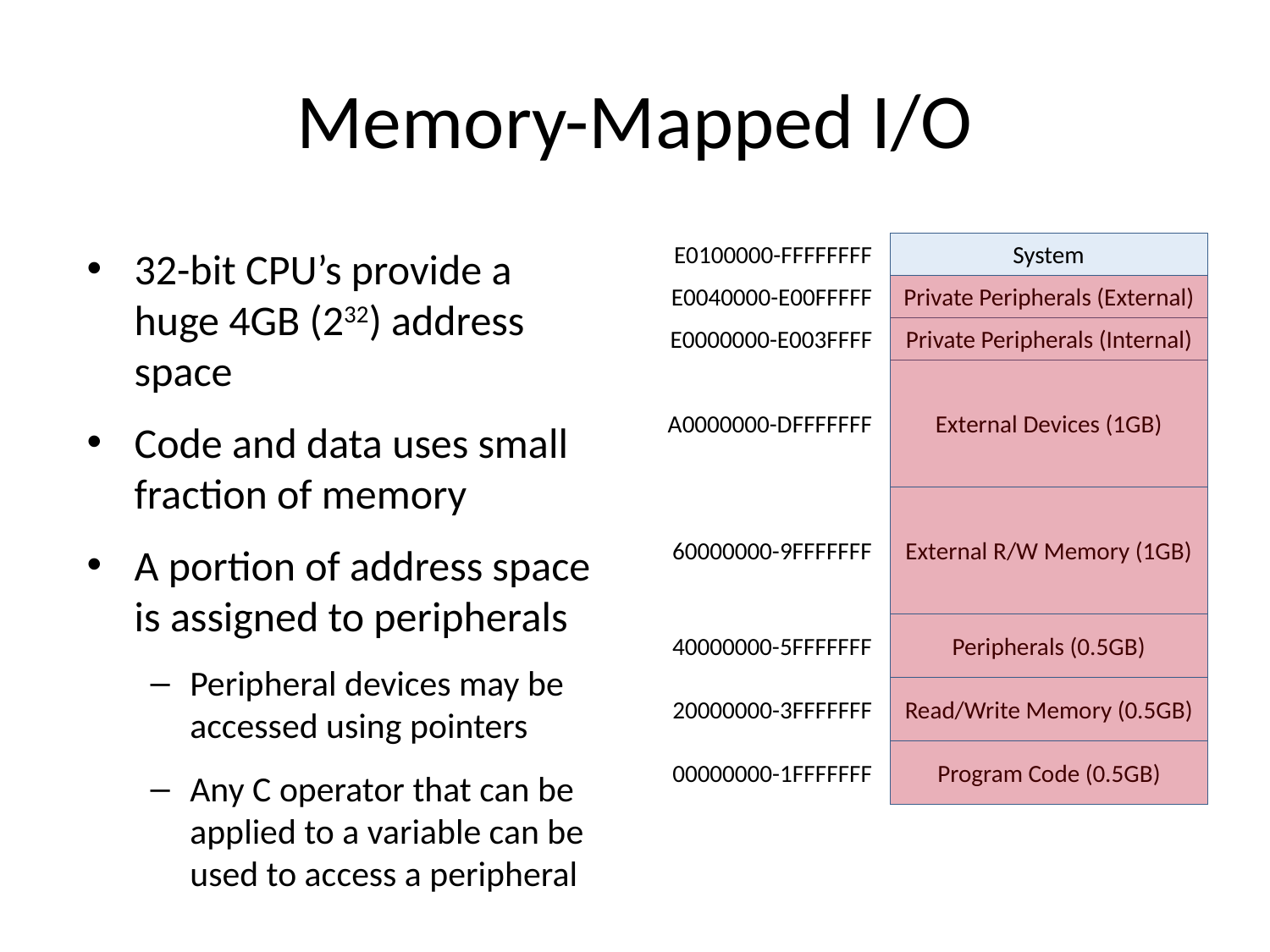

# Memory-Mapped I/O
E0100000-FFFFFFFF
System
E0040000-E00FFFFF
Private Peripherals (External)
E0000000-E003FFFF
Private Peripherals (Internal)
A0000000-DFFFFFFF
External Devices (1GB)
60000000-9FFFFFFF
External R/W Memory (1GB)
40000000-5FFFFFFF
Peripherals (0.5GB)
20000000-3FFFFFFF
Read/Write Memory (0.5GB)
00000000-1FFFFFFF
Program Code (0.5GB)
32-bit CPU’s provide a huge 4GB (232) address space
Code and data uses small fraction of memory
A portion of address space is assigned to peripherals
Peripheral devices may be accessed using pointers
Any C operator that can be applied to a variable can be used to access a peripheral